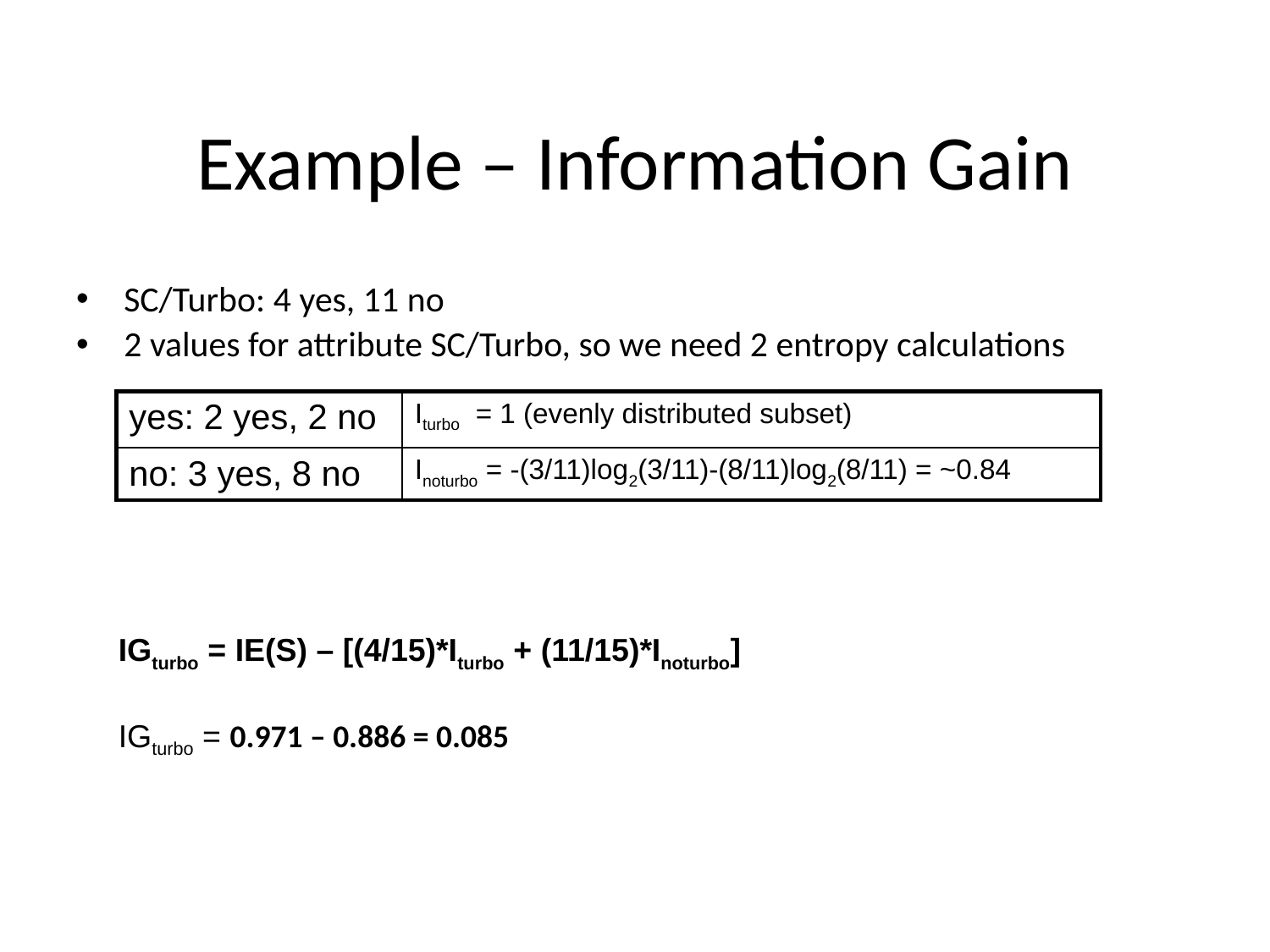

# Example – Information Gain
SC/Turbo: 4 yes, 11 no
2 values for attribute SC/Turbo, so we need 2 entropy calculations
| yes: 2 yes, 2 no | Iturbo = 1 (evenly distributed subset) |
| --- | --- |
| no: 3 yes, 8 no | Inoturbo = -(3/11)log2(3/11)-(8/11)log2(8/11) = ~0.84 |
IGturbo = IE(S) – [(4/15)*Iturbo + (11/15)*Inoturbo]

IGturbo = 0.971 – 0.886 = 0.085